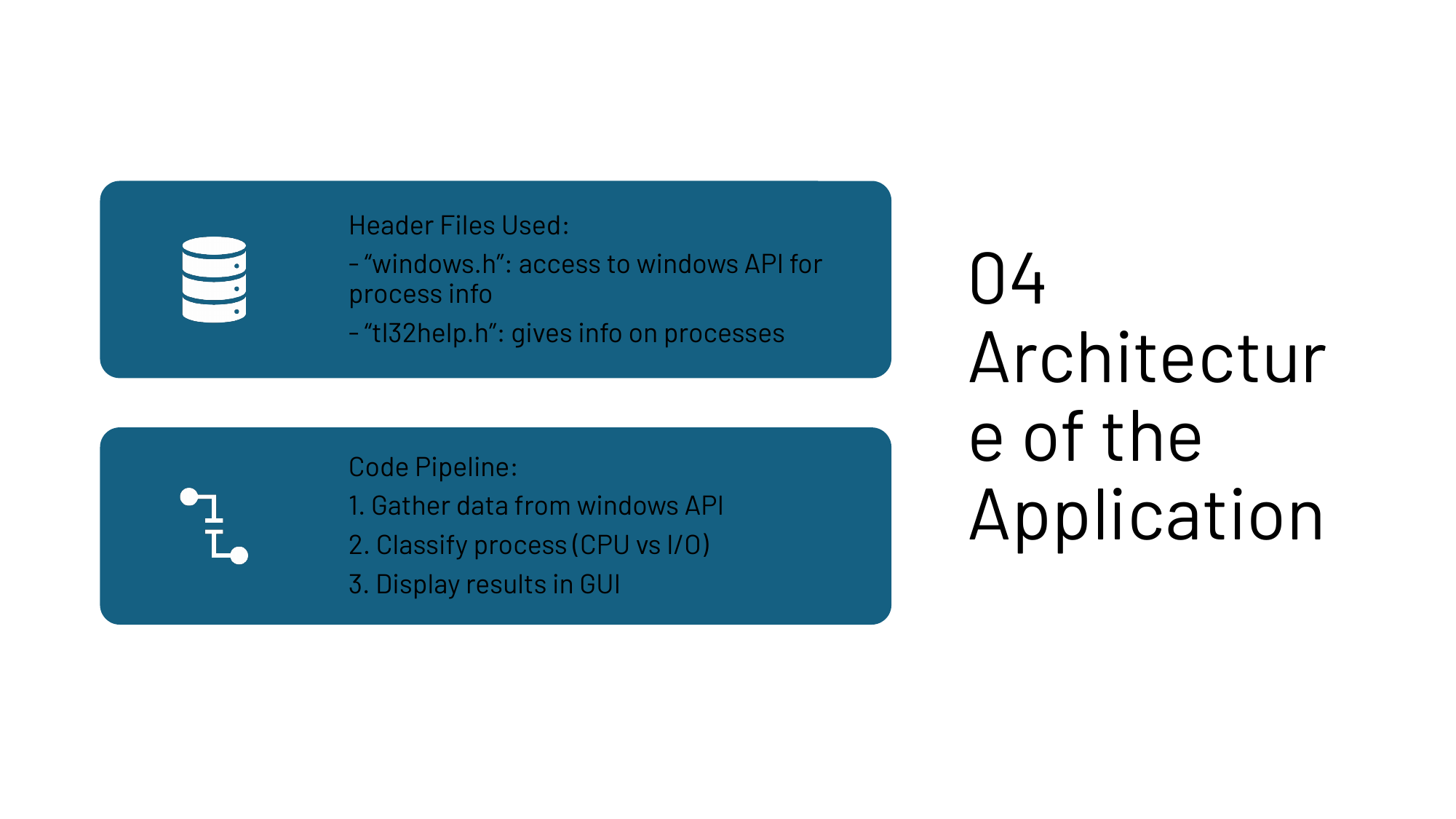

# 04 Architecture of the Application
Header Files Used:
- “windows.h”: access to windows API for process info
- “tl32help.h”: gives info on processes
Code Pipeline:
1. Gather data from windows API
2. Classify process (CPU vs I/O)
3. Display results in GUI